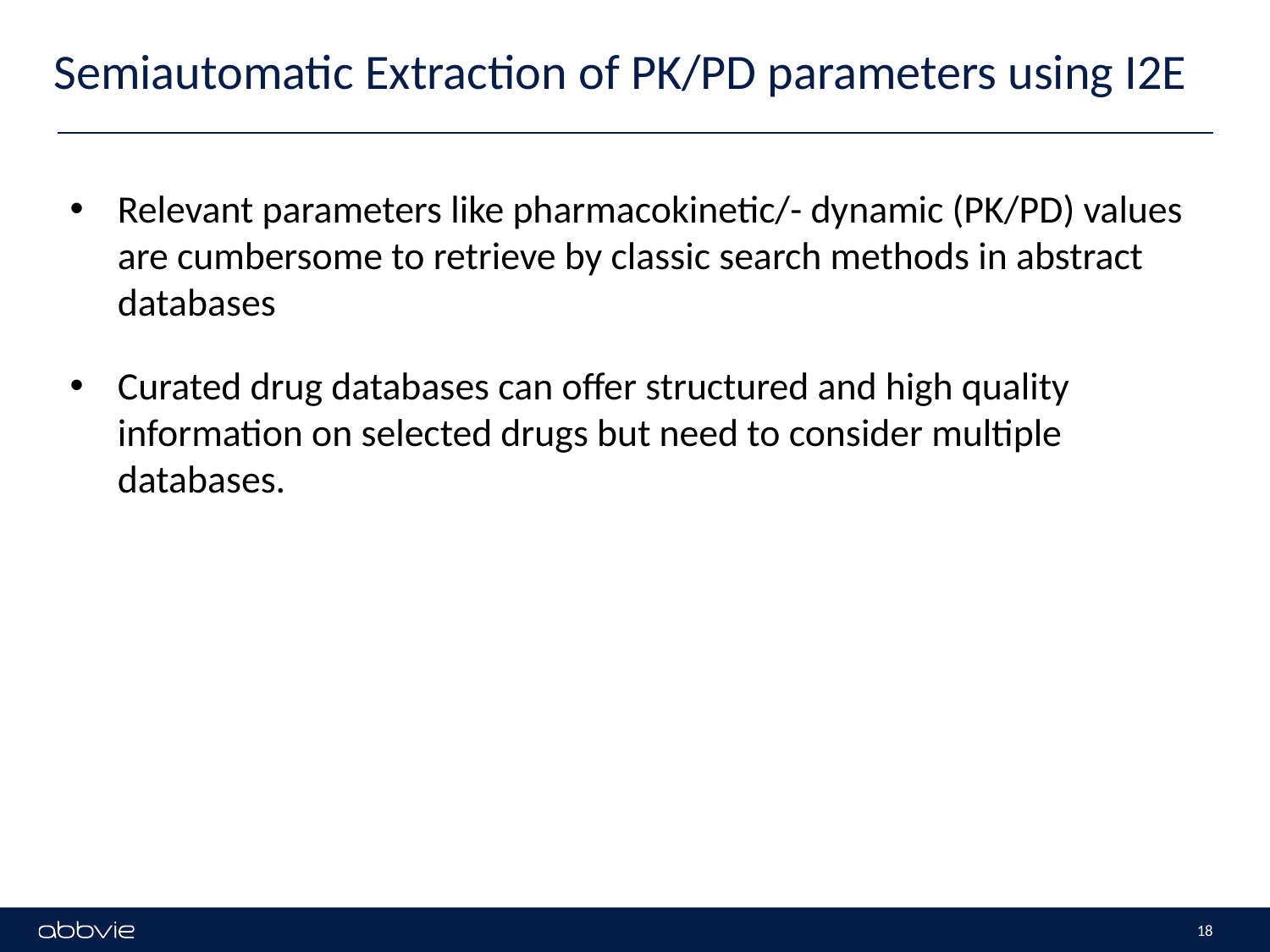

# Semiautomatic Extraction of PK/PD parameters using I2E
Relevant parameters like pharmacokinetic/- dynamic (PK/PD) values are cumbersome to retrieve by classic search methods in abstract databases
Curated drug databases can offer structured and high quality information on selected drugs but need to consider multiple databases.
18